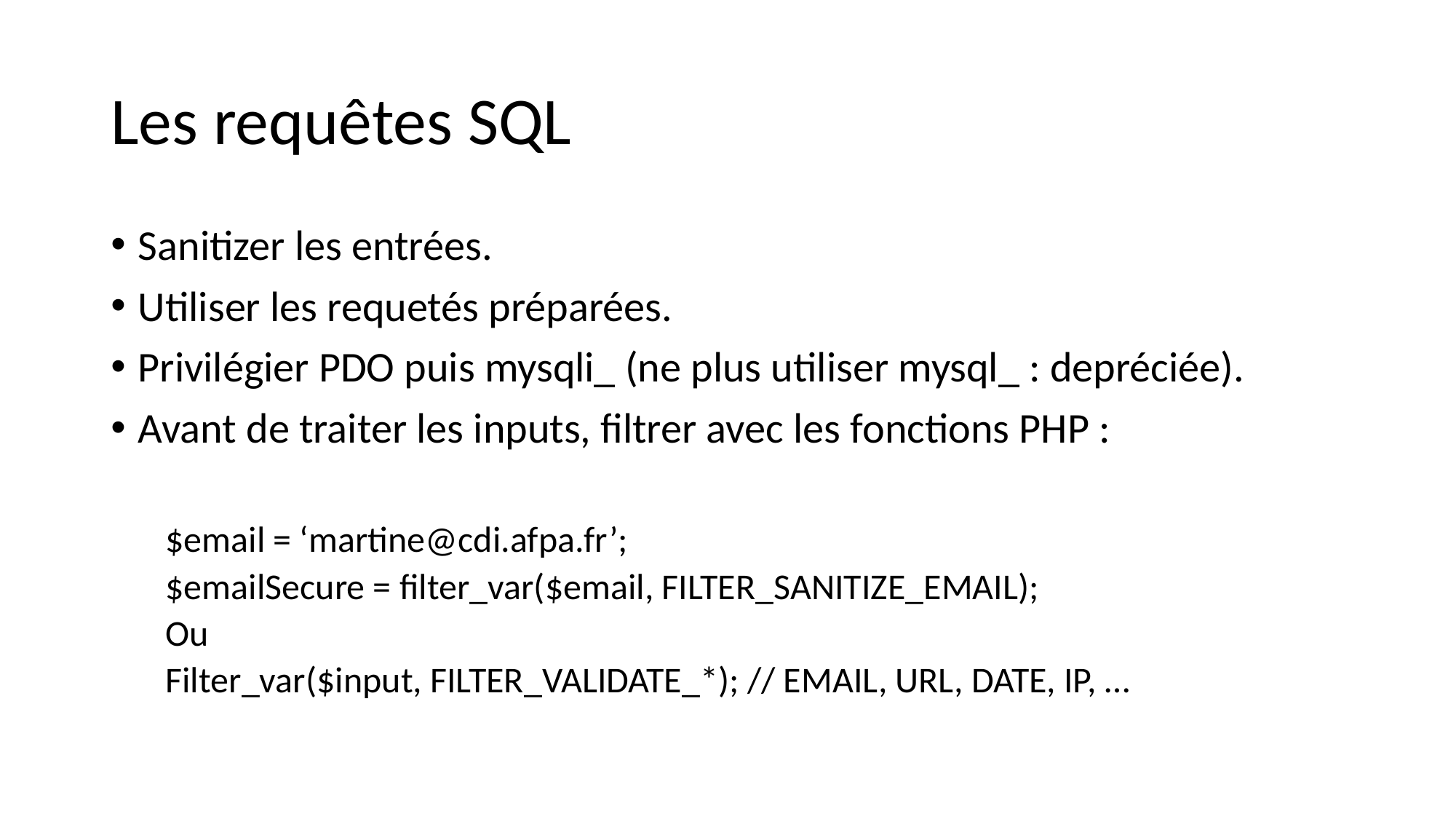

# Les requêtes SQL
Sanitizer les entrées.
Utiliser les requetés préparées.
Privilégier PDO puis mysqli_ (ne plus utiliser mysql_ : depréciée).
Avant de traiter les inputs, filtrer avec les fonctions PHP :

$email = ‘martine@cdi.afpa.fr’;
$emailSecure = filter_var($email, FILTER_SANITIZE_EMAIL);
Ou
Filter_var($input, FILTER_VALIDATE_*); // EMAIL, URL, DATE, IP, …